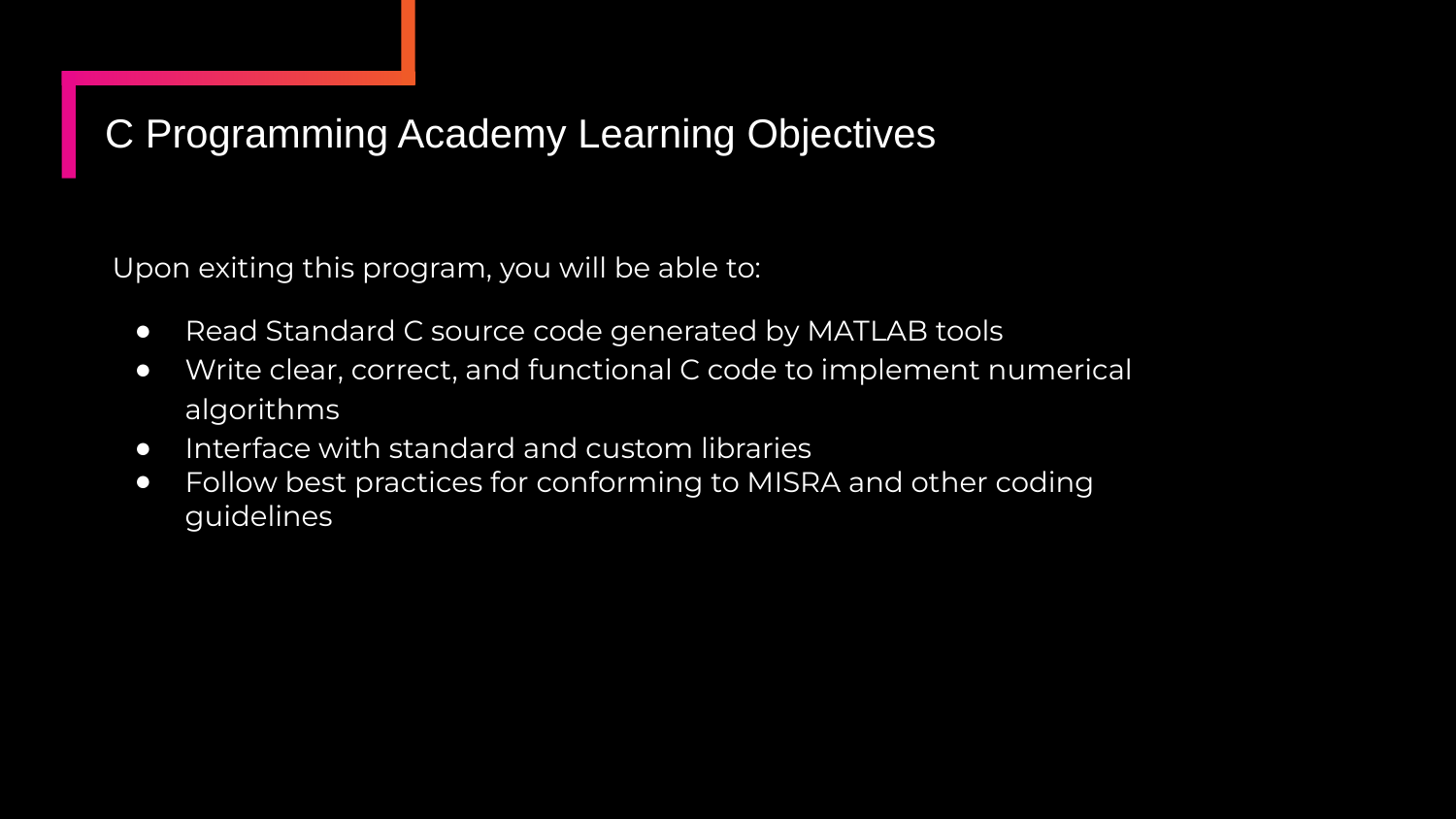

# C Programming Academy Learning Objectives
Upon exiting this program, you will be able to:
Read Standard C source code generated by MATLAB tools
Write clear, correct, and functional C code to implement numerical algorithms
Interface with standard and custom libraries
Follow best practices for conforming to MISRA and other coding guidelines